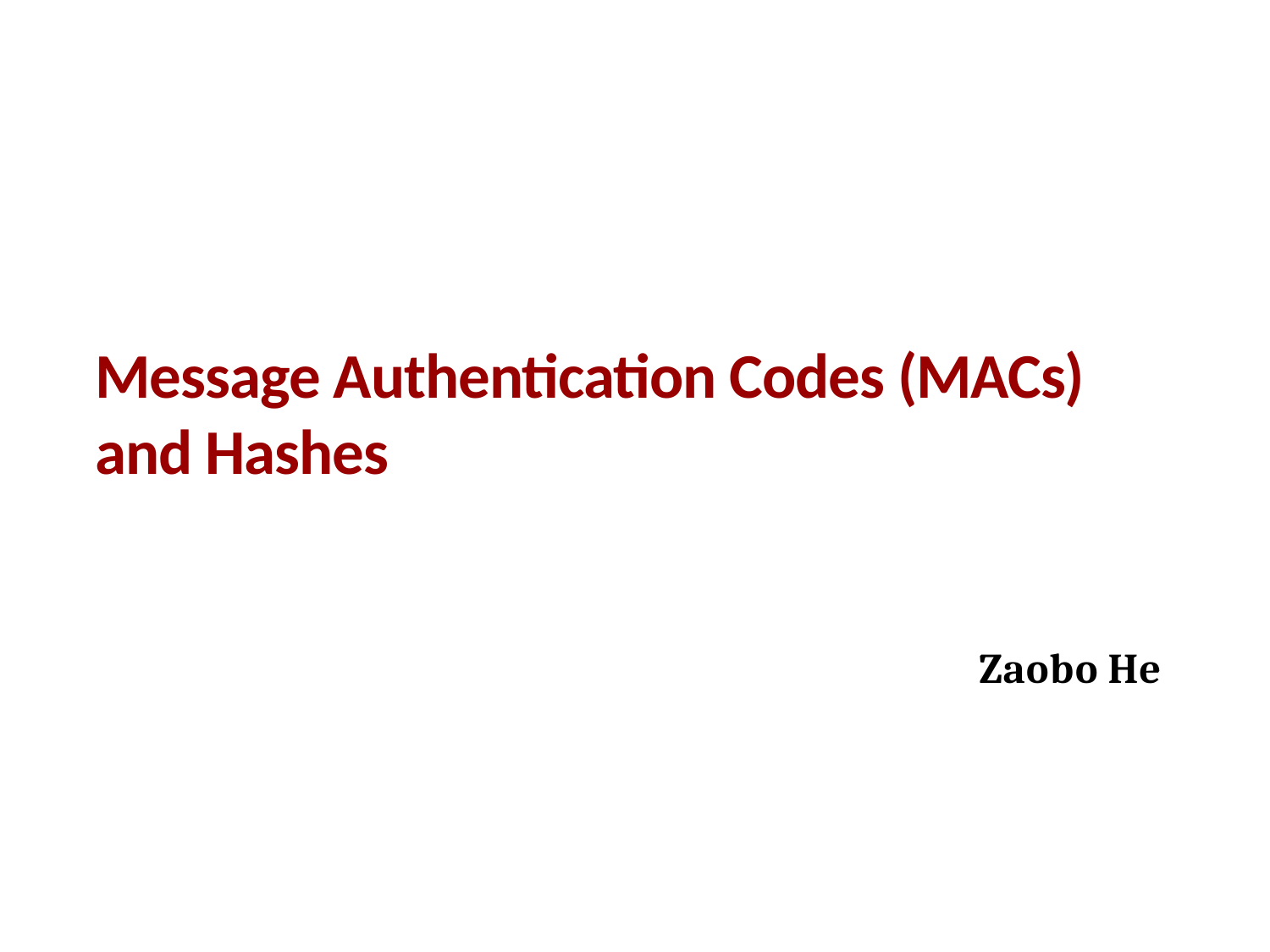

# Message Authentication Codes (MACs) and Hashes
Zaobo He